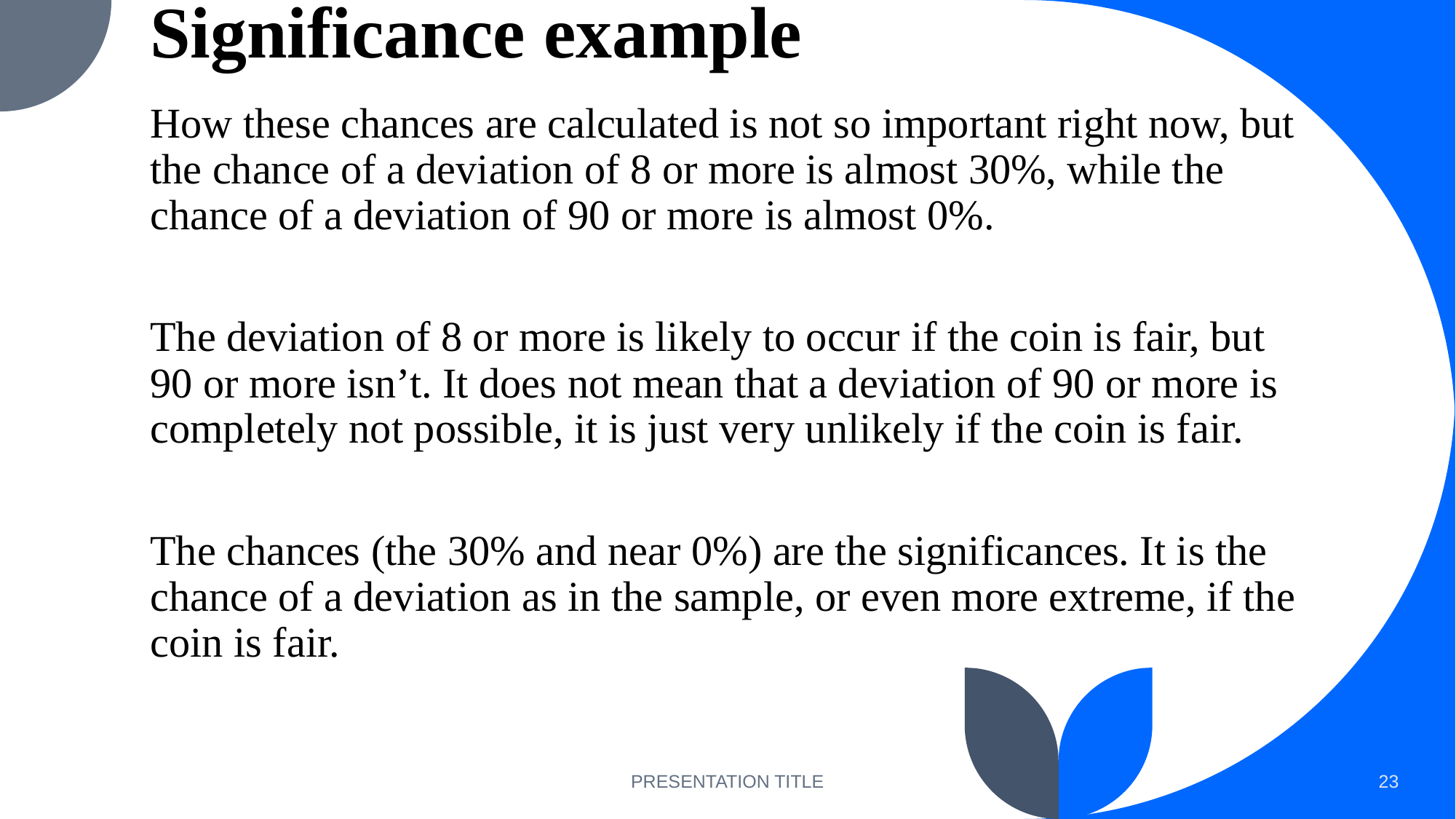

# Significance example
How these chances are calculated is not so important right now, but the chance of a deviation of 8 or more is almost 30%, while the chance of a deviation of 90 or more is almost 0%.

The deviation of 8 or more is likely to occur if the coin is fair, but 90 or more isn’t. It does not mean that a deviation of 90 or more is completely not possible, it is just very unlikely if the coin is fair.

The chances (the 30% and near 0%) are the significances. It is the chance of a deviation as in the sample, or even more extreme, if the coin is fair.

PRESENTATION TITLE
23